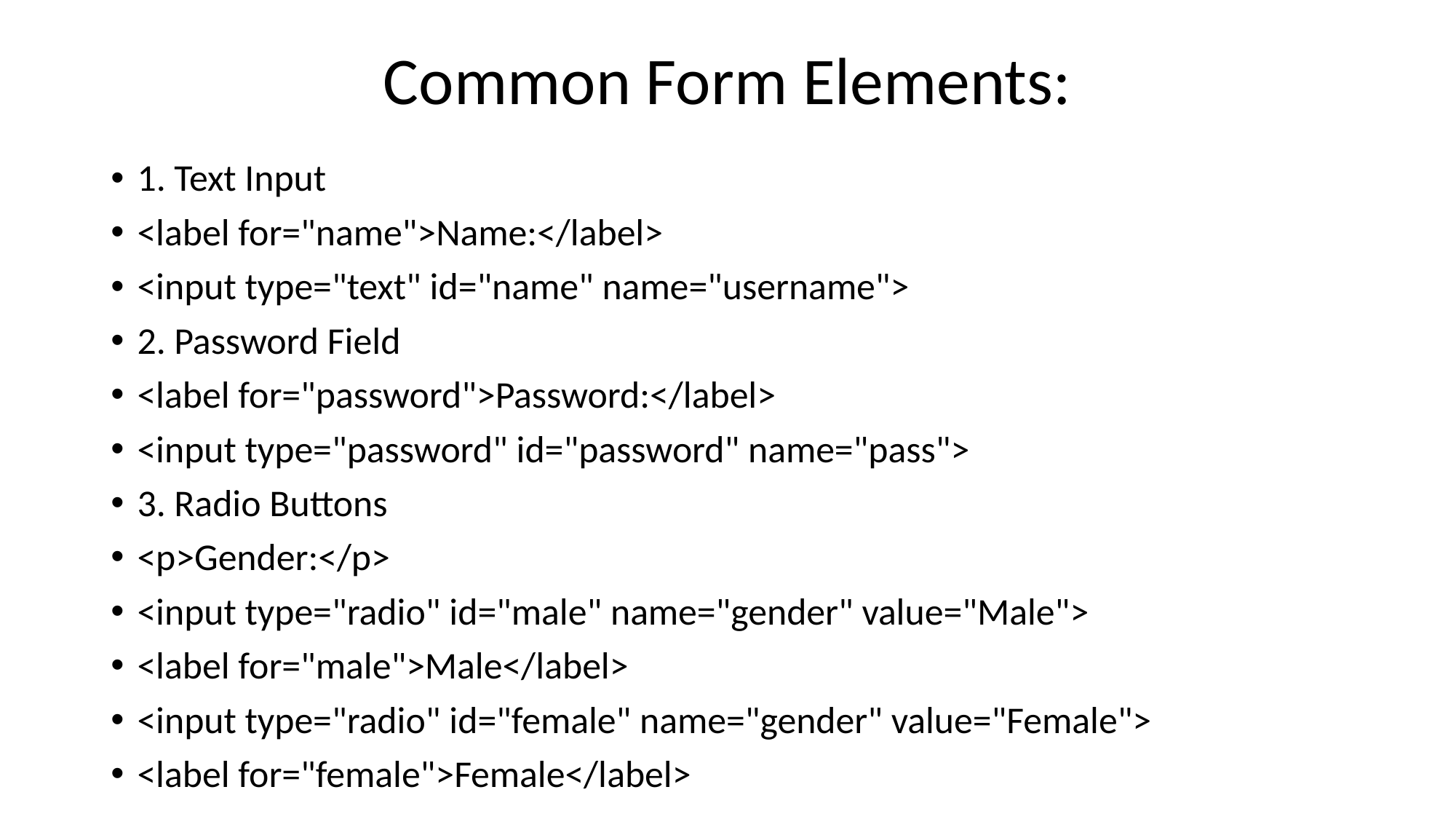

# Common Form Elements:
1. Text Input
<label for="name">Name:</label>
<input type="text" id="name" name="username">
2. Password Field
<label for="password">Password:</label>
<input type="password" id="password" name="pass">
3. Radio Buttons
<p>Gender:</p>
<input type="radio" id="male" name="gender" value="Male">
<label for="male">Male</label>
<input type="radio" id="female" name="gender" value="Female">
<label for="female">Female</label>